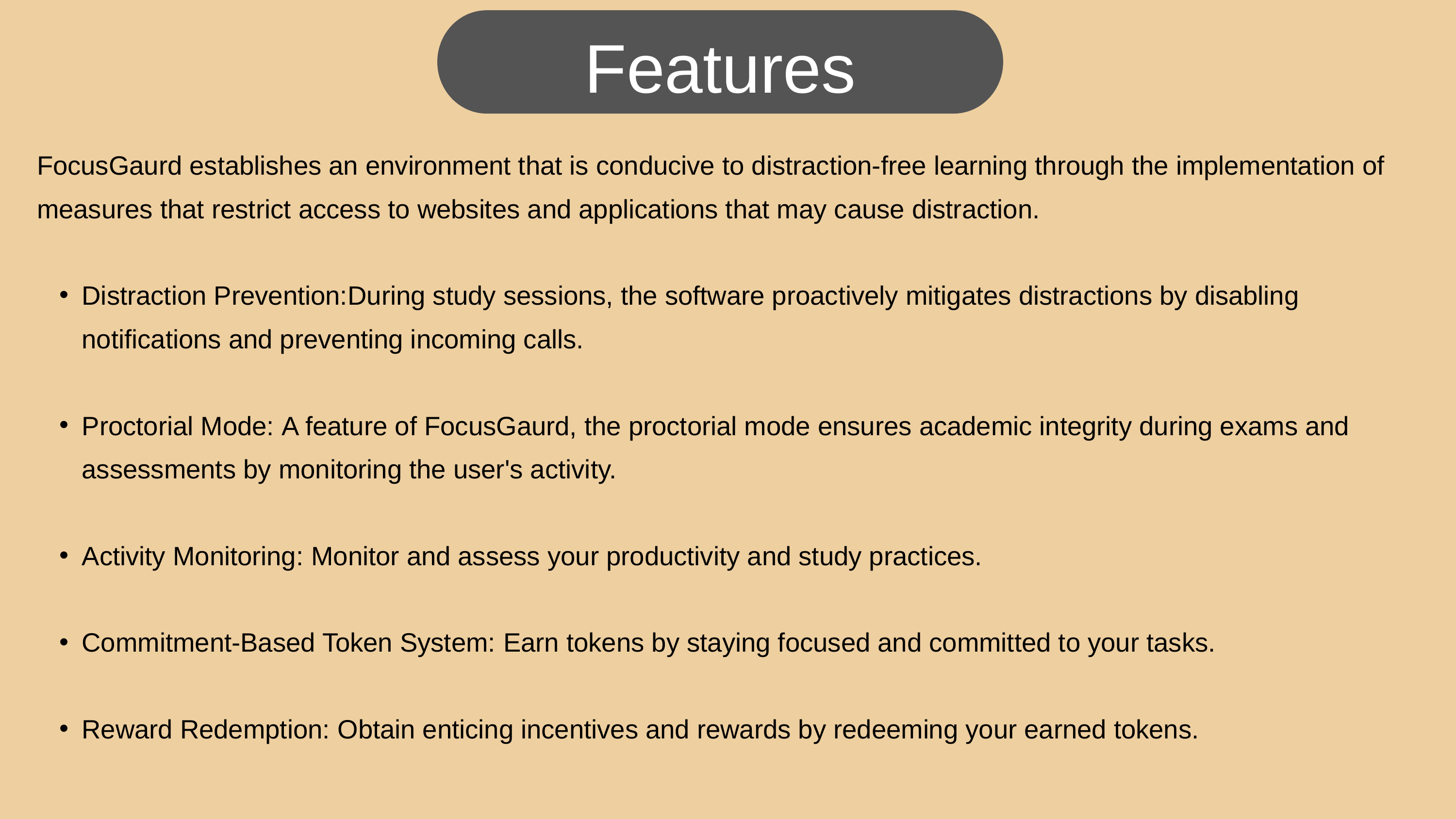

Features
FocusGaurd establishes an environment that is conducive to distraction-free learning through the implementation of measures that restrict access to websites and applications that may cause distraction.

Distraction Prevention:During study sessions, the software proactively mitigates distractions by disabling notifications and preventing incoming calls.

Proctorial Mode: A feature of FocusGaurd, the proctorial mode ensures academic integrity during exams and assessments by monitoring the user's activity.

Activity Monitoring: Monitor and assess your productivity and study practices.

Commitment-Based Token System: Earn tokens by staying focused and committed to your tasks.

Reward Redemption: Obtain enticing incentives and rewards by redeeming your earned tokens.